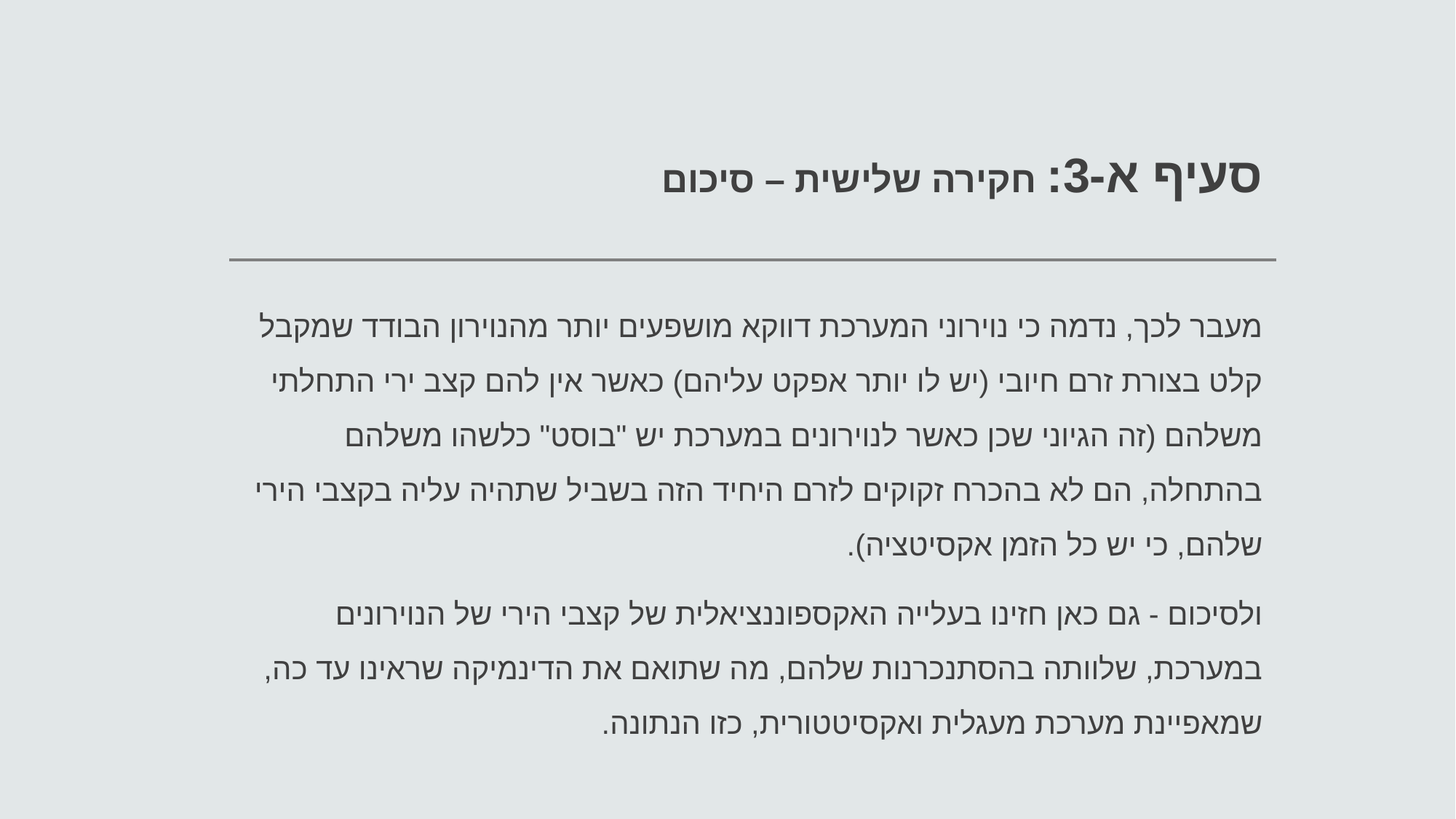

# סעיף א-3: חקירה שלישית – סיכום
מעבר לכך, נדמה כי נוירוני המערכת דווקא מושפעים יותר מהנוירון הבודד שמקבל קלט בצורת זרם חיובי (יש לו יותר אפקט עליהם) כאשר אין להם קצב ירי התחלתי משלהם (זה הגיוני שכן כאשר לנוירונים במערכת יש "בוסט" כלשהו משלהם בהתחלה, הם לא בהכרח זקוקים לזרם היחיד הזה בשביל שתהיה עליה בקצבי הירי שלהם, כי יש כל הזמן אקסיטציה).
ולסיכום - גם כאן חזינו בעלייה האקספוננציאלית של קצבי הירי של הנוירונים במערכת, שלוותה בהסתנכרנות שלהם, מה שתואם את הדינמיקה שראינו עד כה, שמאפיינת מערכת מעגלית ואקסיטטורית, כזו הנתונה.